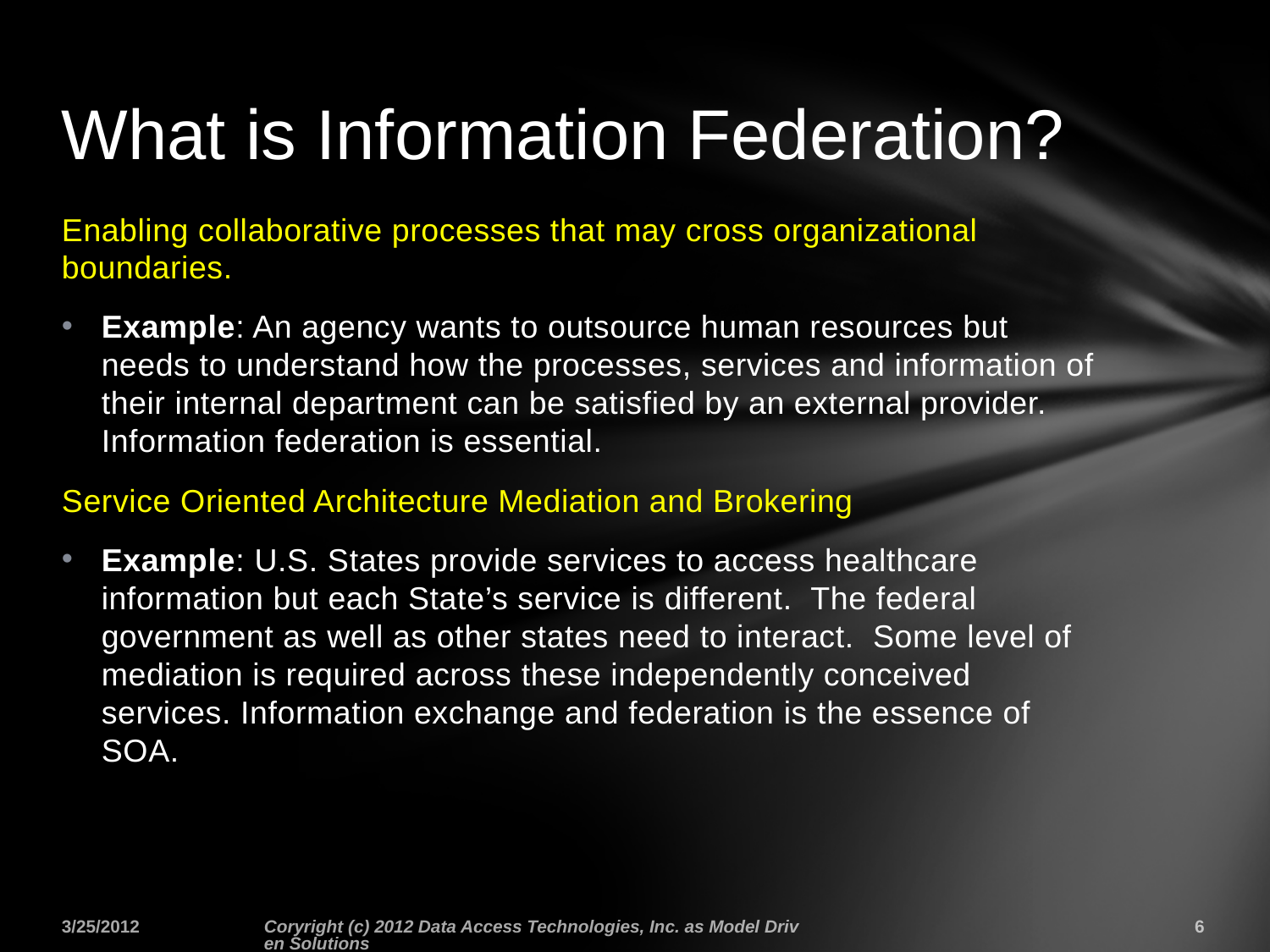

# What is Information Federation?
Enabling collaborative processes that may cross organizational boundaries.
Example: An agency wants to outsource human resources but needs to understand how the processes, services and information of their internal department can be satisfied by an external provider.  Information federation is essential.
Service Oriented Architecture Mediation and Brokering
Example: U.S. States provide services to access healthcare information but each State’s service is different.  The federal government as well as other states need to interact.  Some level of mediation is required across these independently conceived services. Information exchange and federation is the essence of SOA.

3/25/2012
Coryright (c) 2012 Data Access Technologies, Inc. as Model Driven Solutions
6